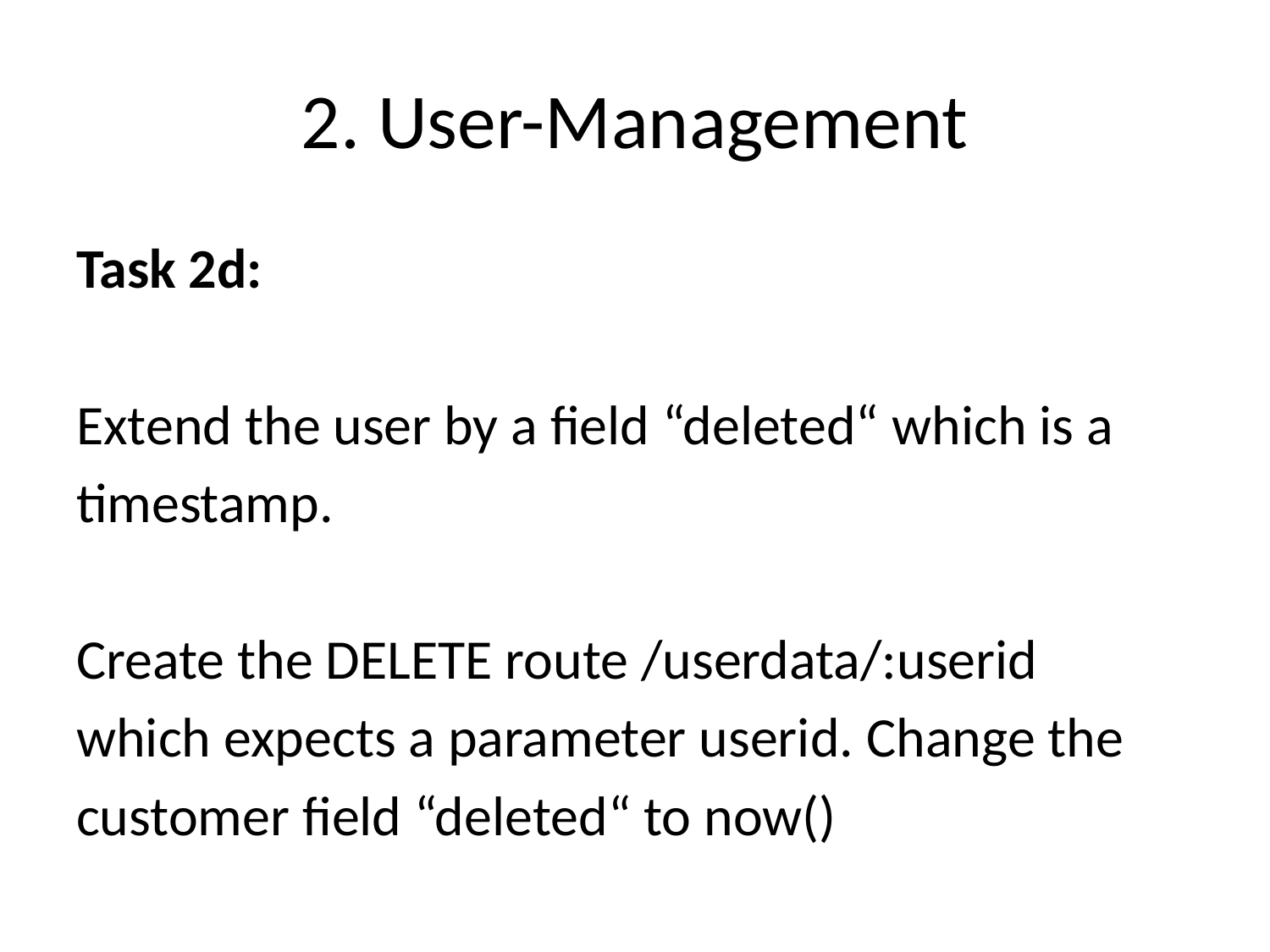

# 2. User-Management
Task 2d:

Extend the user by a field “deleted“ which is a
timestamp.

Create the DELETE route /userdata/:userid
which expects a parameter userid. Change the
customer field “deleted“ to now()